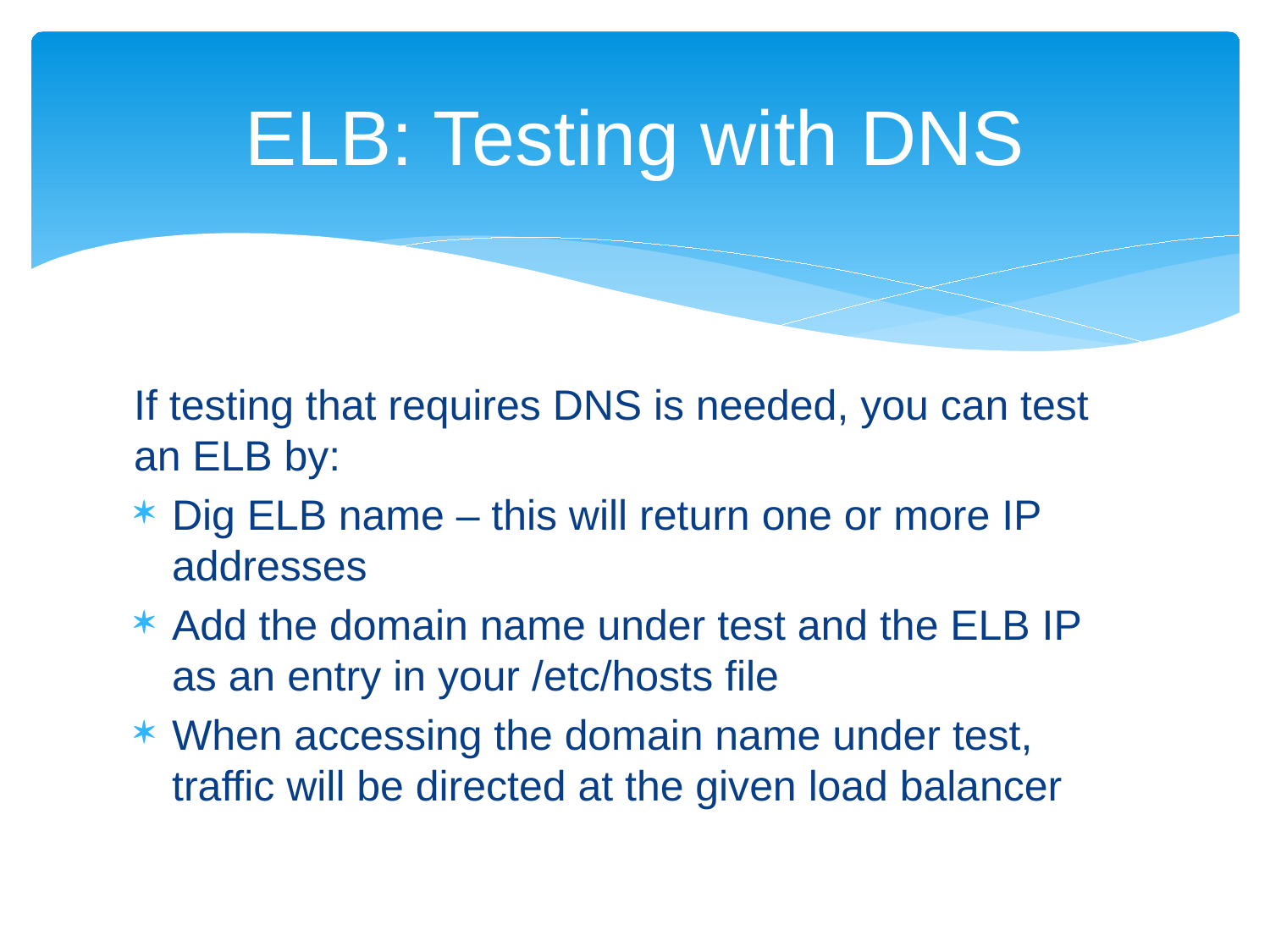

# ELB: Testing with DNS
If testing that requires DNS is needed, you can test an ELB by:
Dig ELB name – this will return one or more IP addresses
Add the domain name under test and the ELB IP as an entry in your /etc/hosts file
When accessing the domain name under test, traffic will be directed at the given load balancer